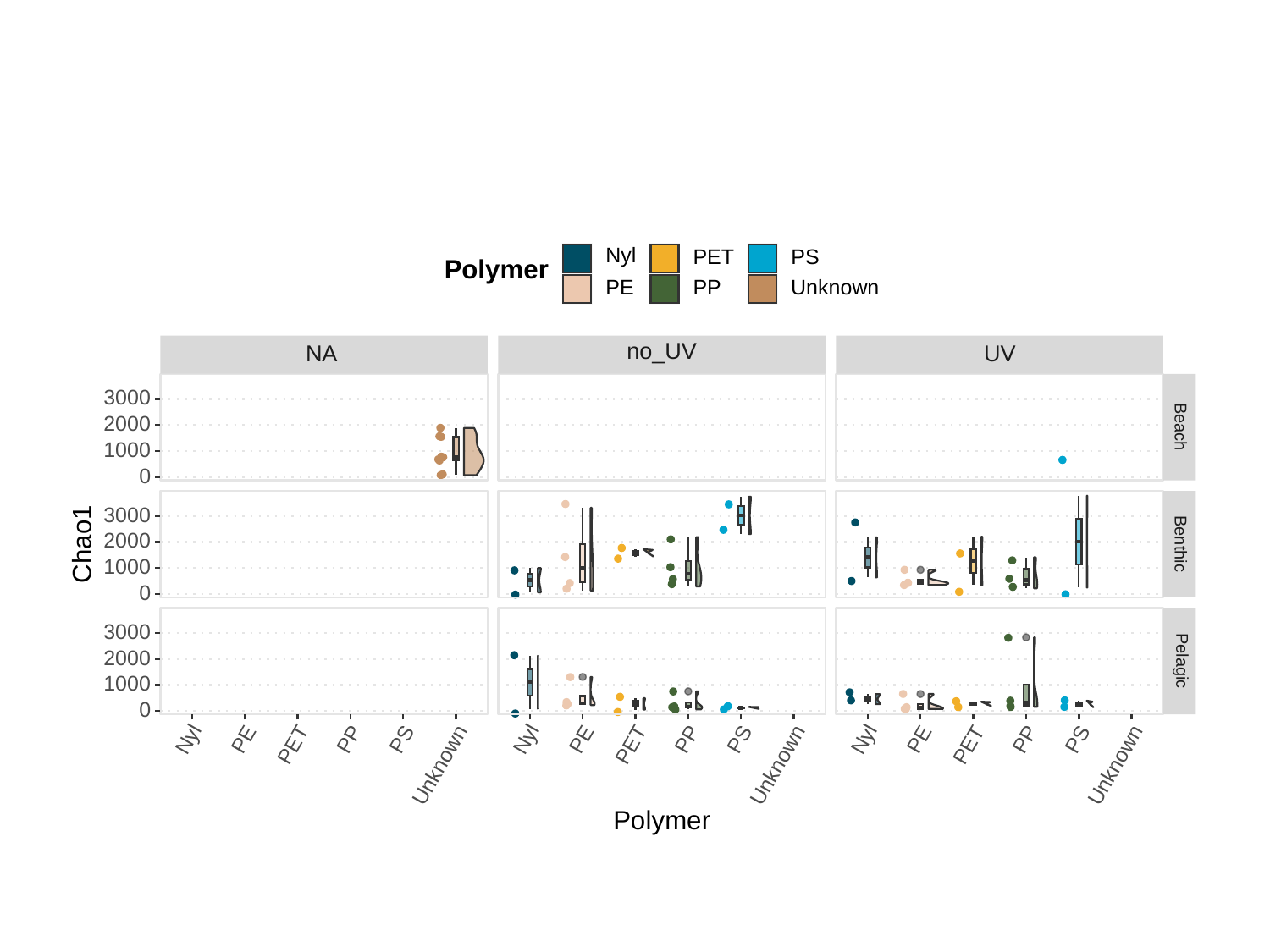

Nyl
PS

PET

Polymer

Unknown

PE
PP

no_UV
UV
NA

3000

2000
Beach

1000

0

3000

2000
Chao1

Benthic

1000

0

3000

2000

Pelagic

1000

0

Nyl
Nyl
Nyl
PS
PS
PS
PE
PP
PE
PP
PE
PP
PET
PET
PET
Unknown
Unknown
Unknown
Polymer